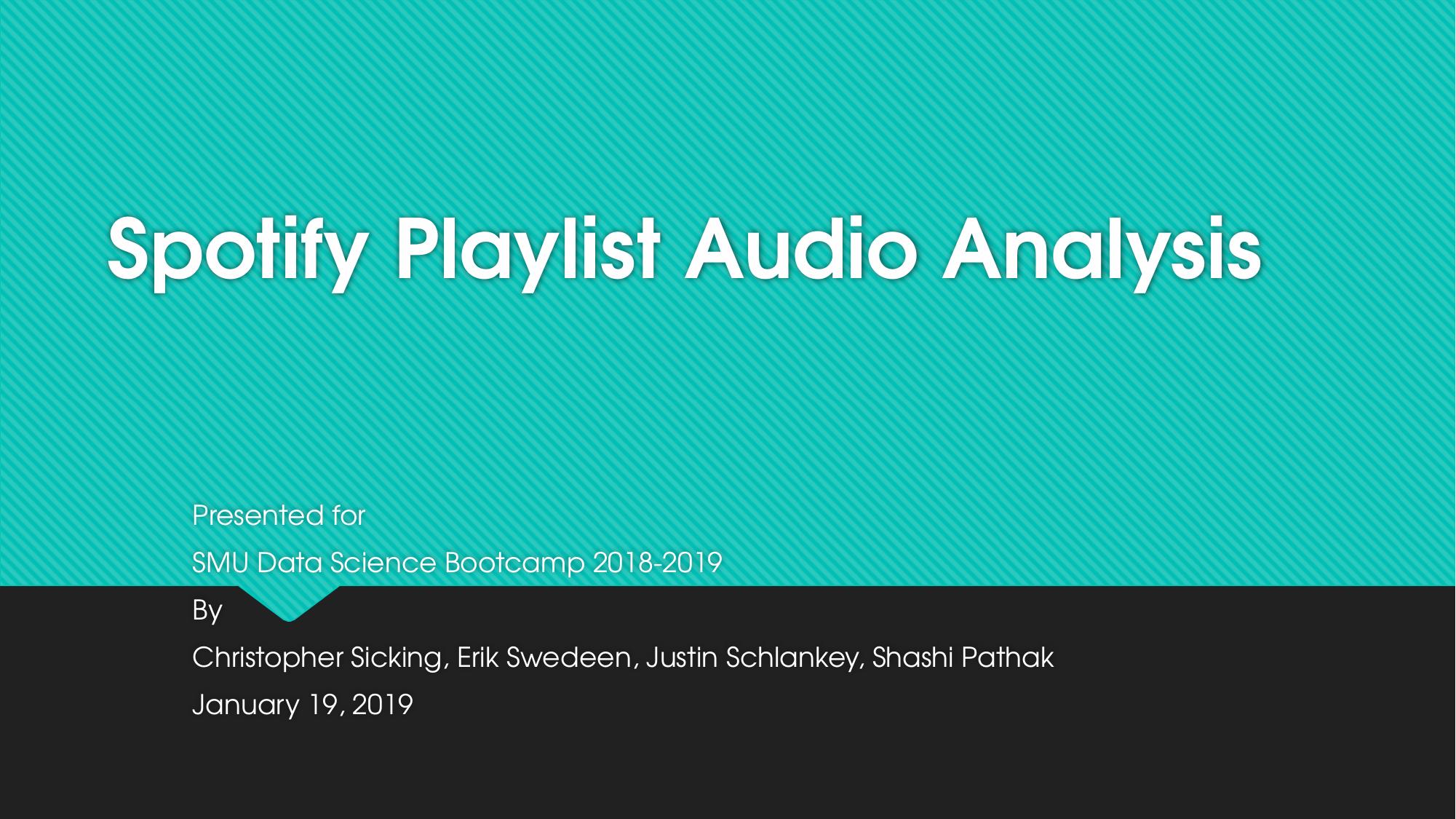

# Spotify Playlist Audio Analysis
Presented for
SMU Data Science Bootcamp 2018-2019
By
Christopher Sicking, Erik Swedeen, Justin Schlankey, Shashi Pathak
January 19, 2019